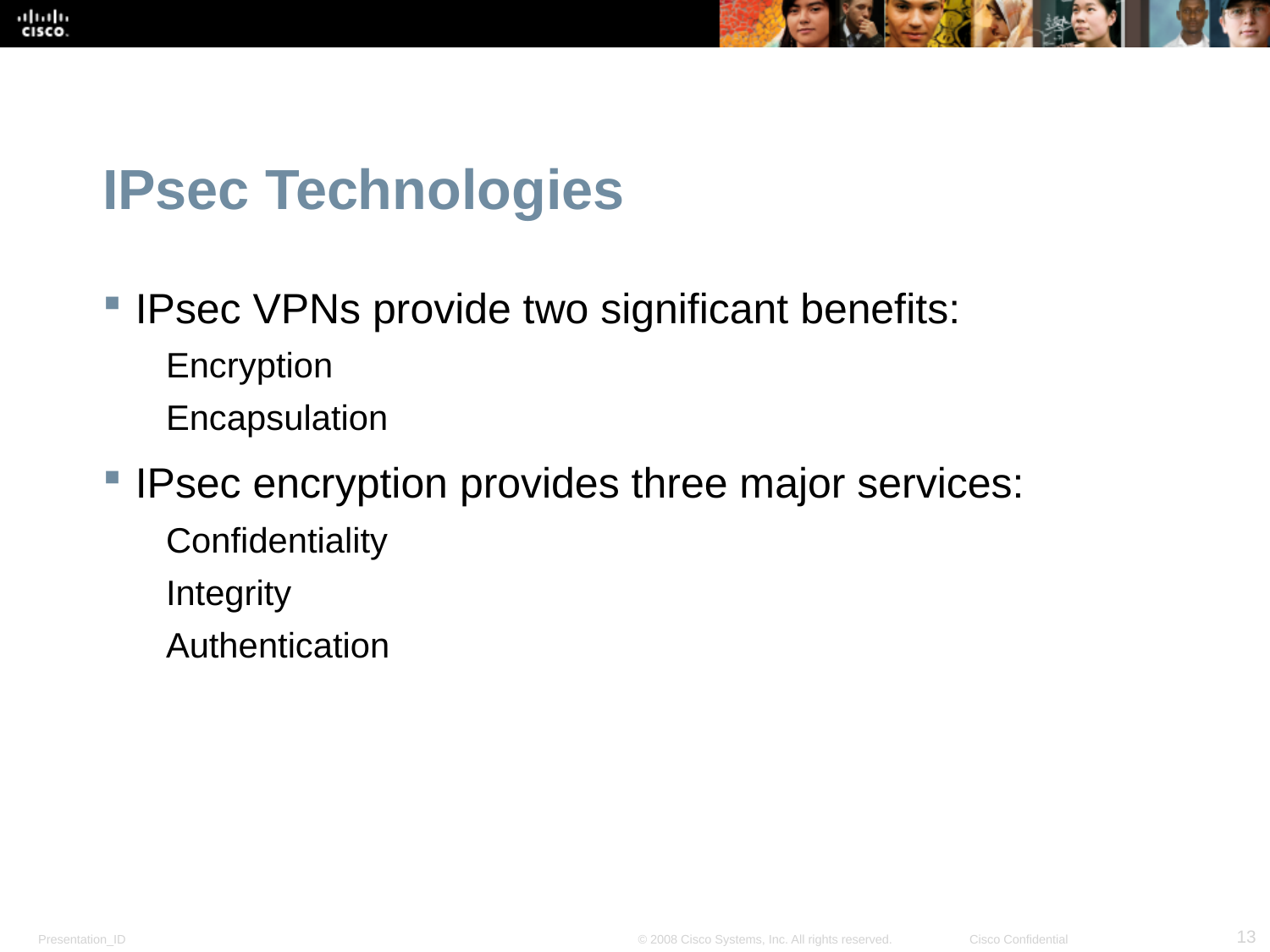

# IPsec Technologies
IPsec VPNs provide two significant benefits:
Encryption
Encapsulation
IPsec encryption provides three major services:
Confidentiality
Integrity
Authentication